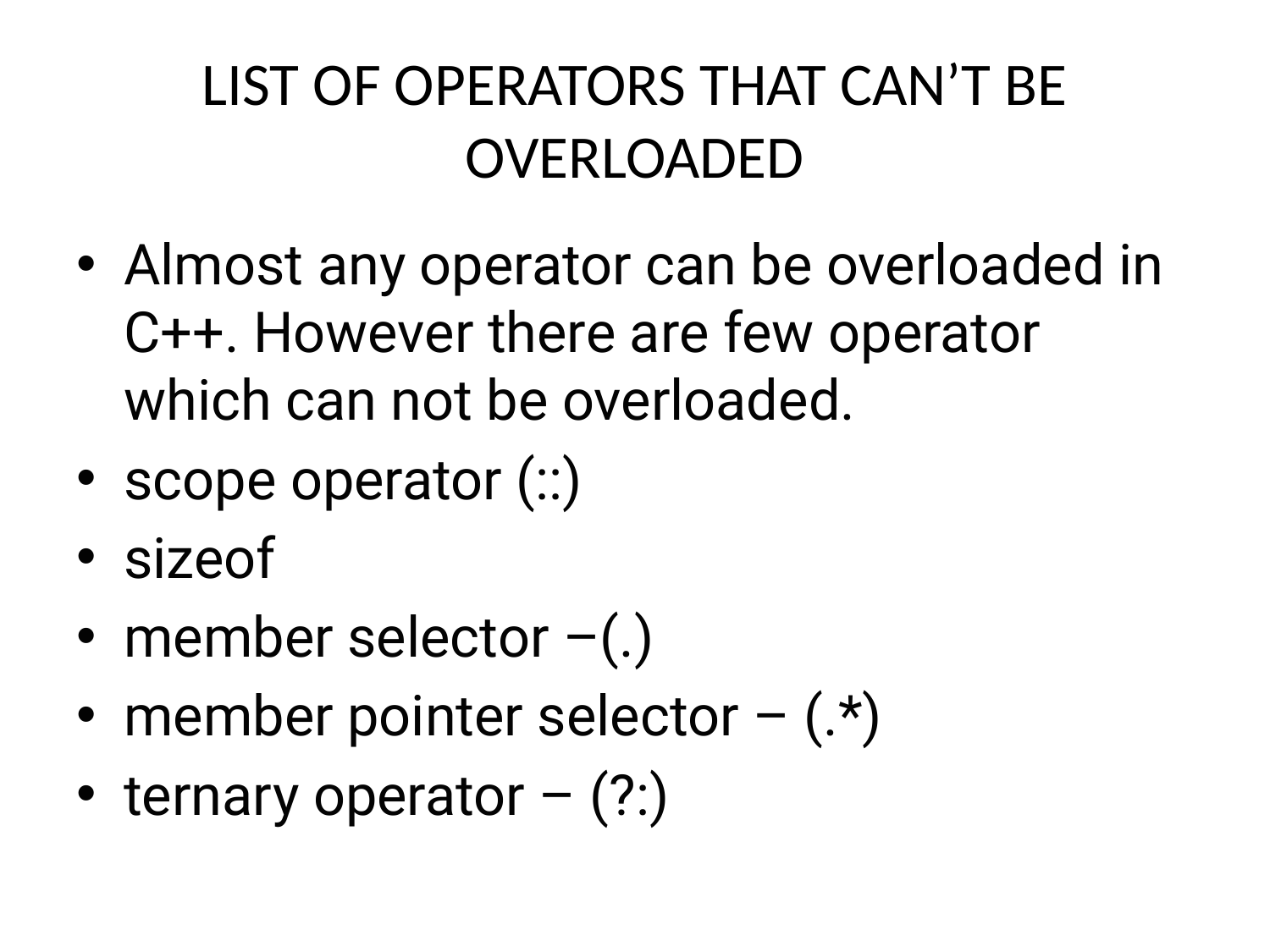

# LIST OF OPERATORS THAT CAN’T BE OVERLOADED
Almost any operator can be overloaded in C++. However there are few operator which can not be overloaded.
scope operator (::)
sizeof
member selector –(.)
member pointer selector – (.*)
ternary operator – (?:)